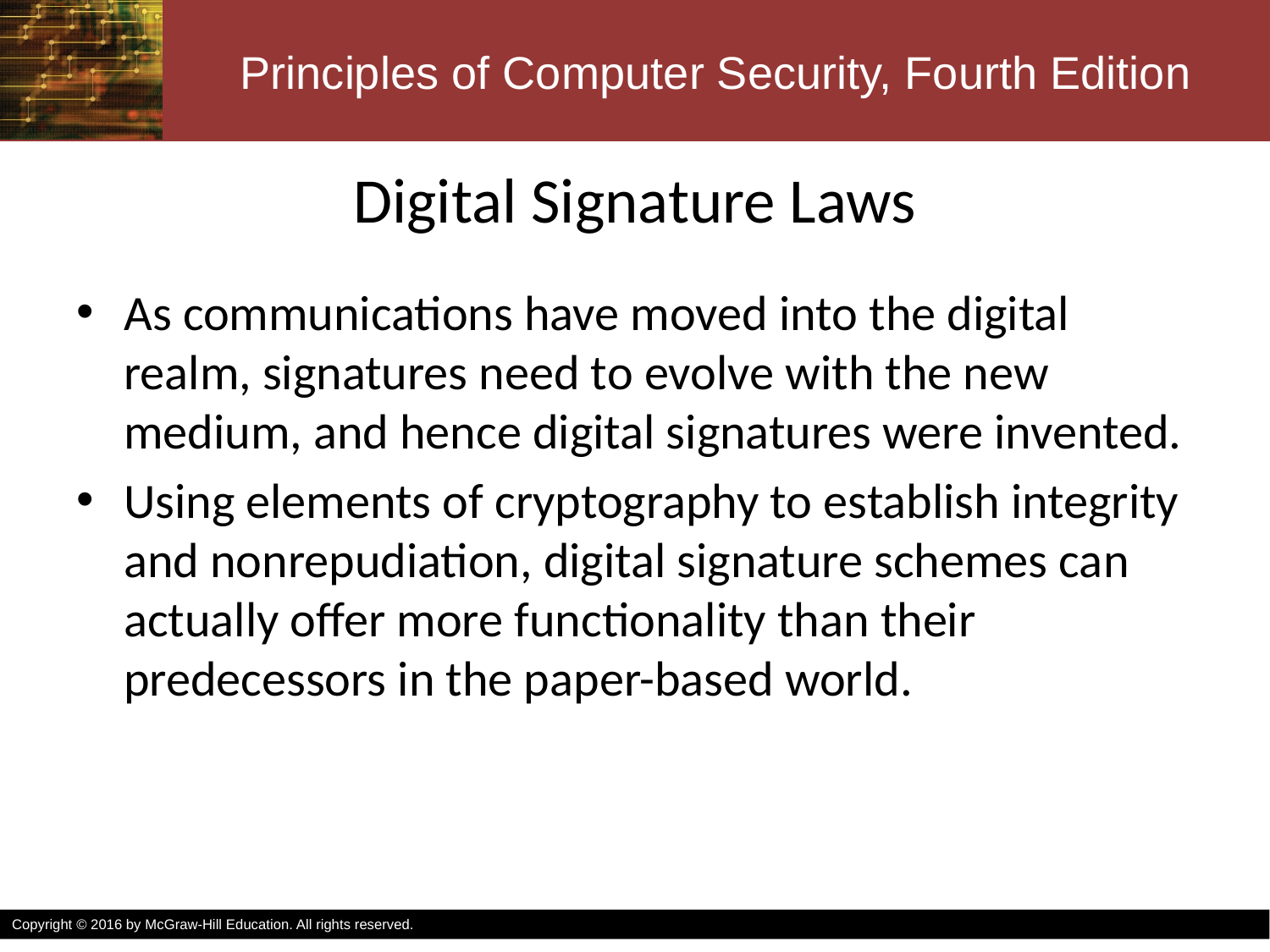

# Digital Signature Laws
As communications have moved into the digital realm, signatures need to evolve with the new medium, and hence digital signatures were invented.
Using elements of cryptography to establish integrity and nonrepudiation, digital signature schemes can actually offer more functionality than their predecessors in the paper-based world.